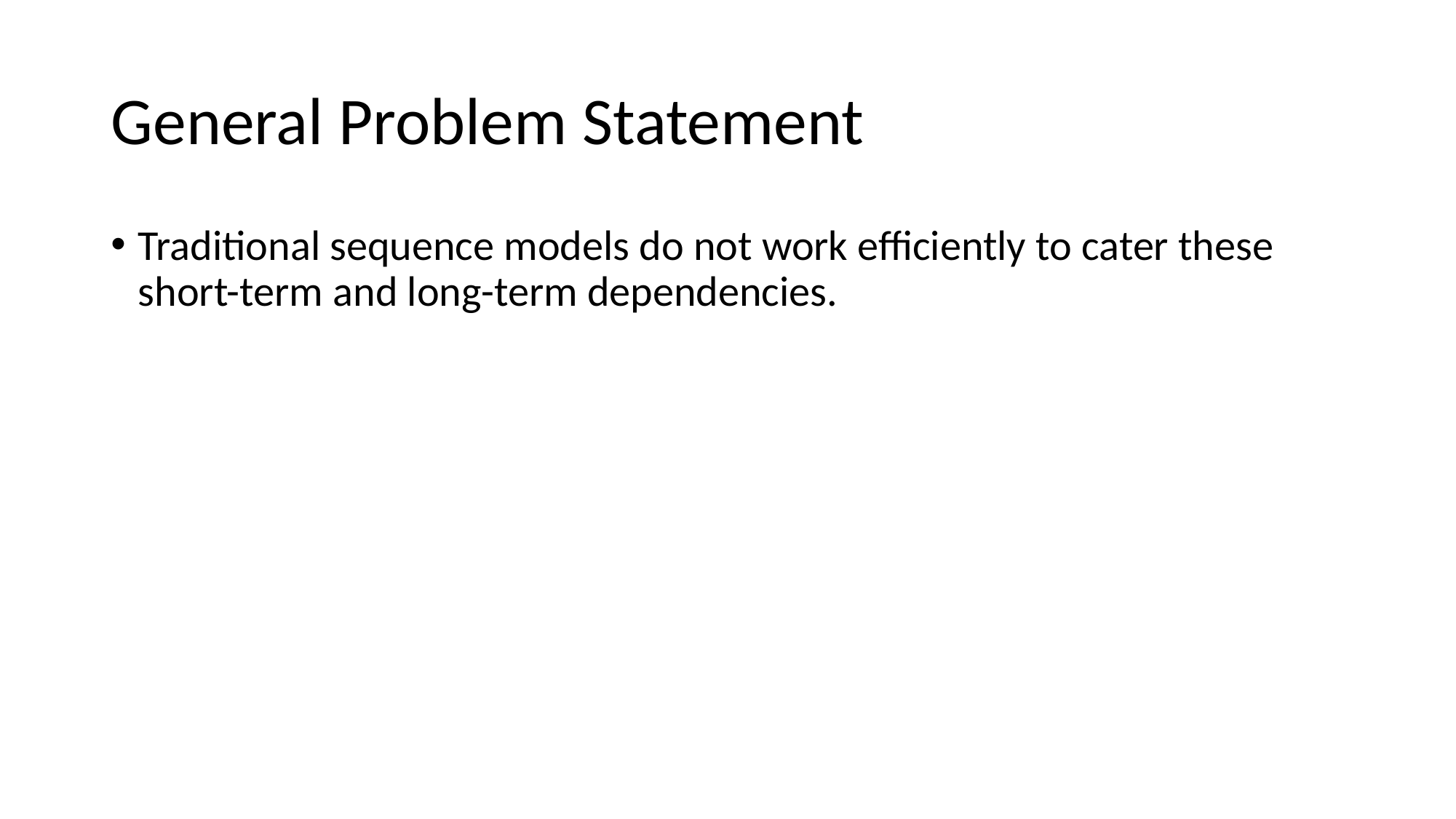

# General Problem Statement
Traditional sequence models do not work efficiently to cater these short-term and long-term dependencies.